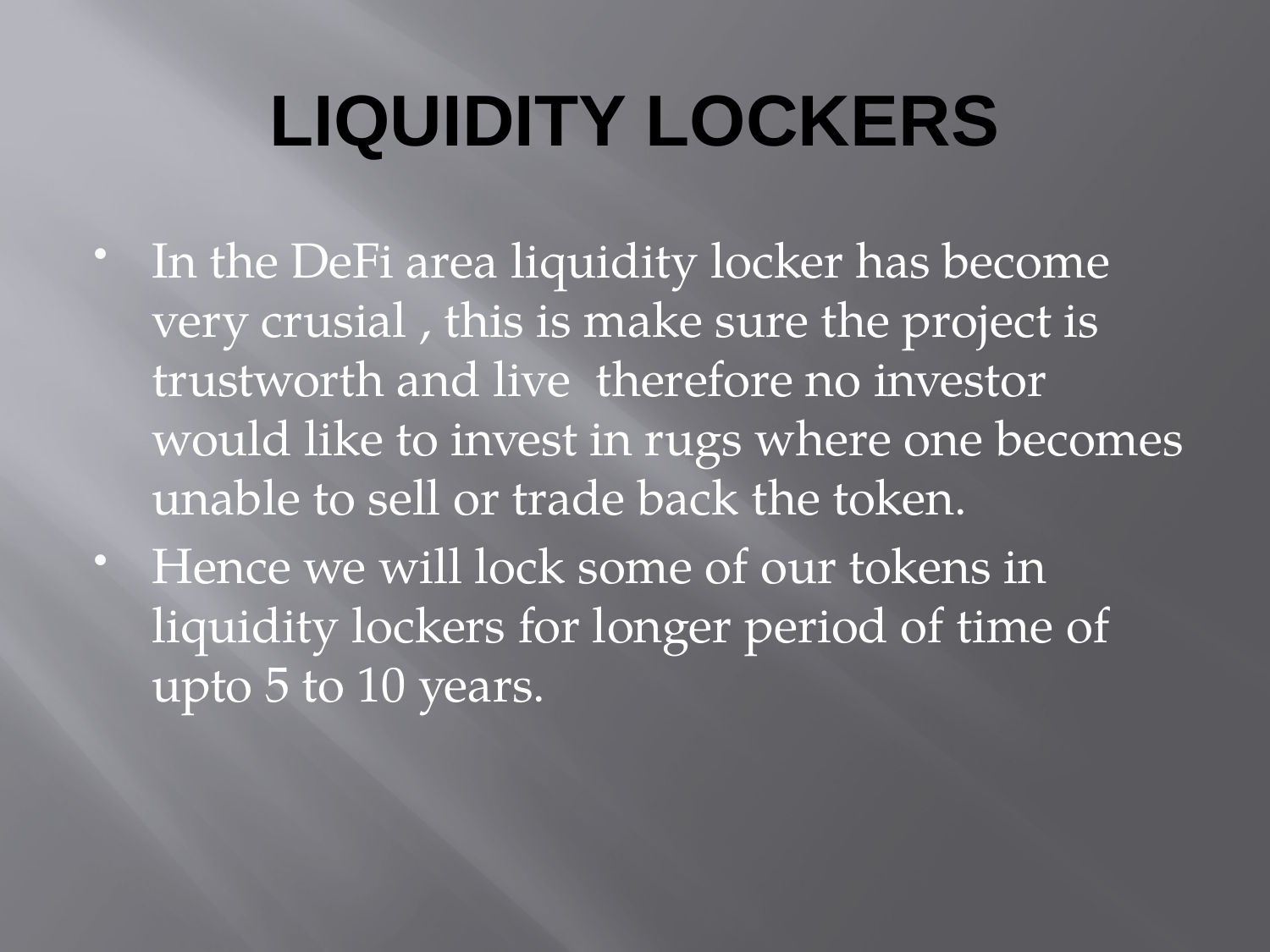

# LIQUIDITY LOCKERS
In the DeFi area liquidity locker has become very crusial , this is make sure the project is trustworth and live  therefore no investor would like to invest in rugs where one becomes unable to sell or trade back the token.
Hence we will lock some of our tokens in liquidity lockers for longer period of time of upto 5 to 10 years.